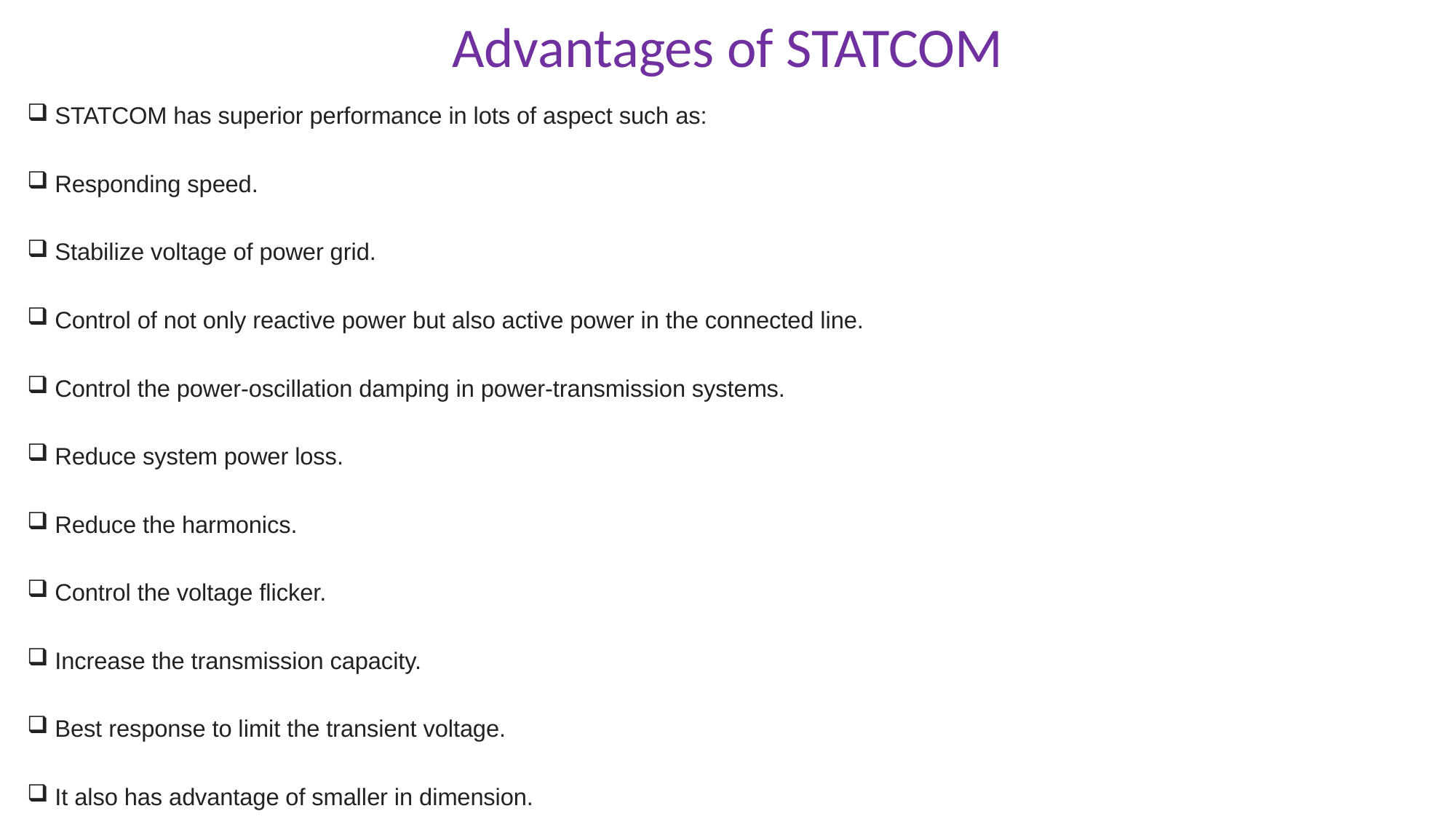

# Advantages of STATCOM
STATCOM has superior performance in lots of aspect such as:

Responding speed.

Stabilize voltage of power grid.

Control of not only reactive power but also active power in the connected line.

Control the power-oscillation damping in power-transmission systems.

Reduce system power loss.

Reduce the harmonics.

Control the voltage flicker.

Increase the transmission capacity.

Best response to limit the transient voltage.

It also has advantage of smaller in dimension.